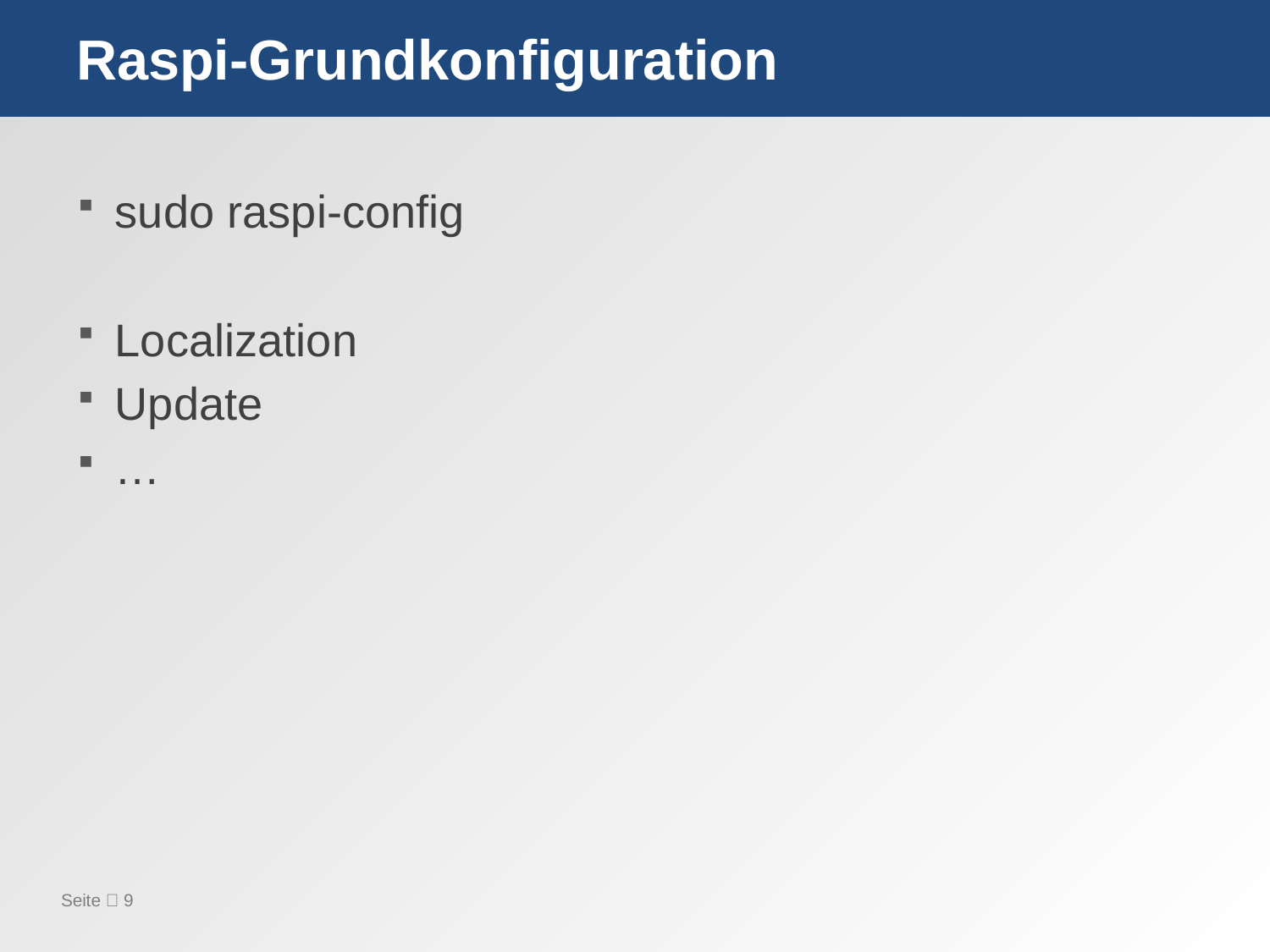

# Raspi-Grundkonfiguration
sudo raspi-config

Localization
Update
…